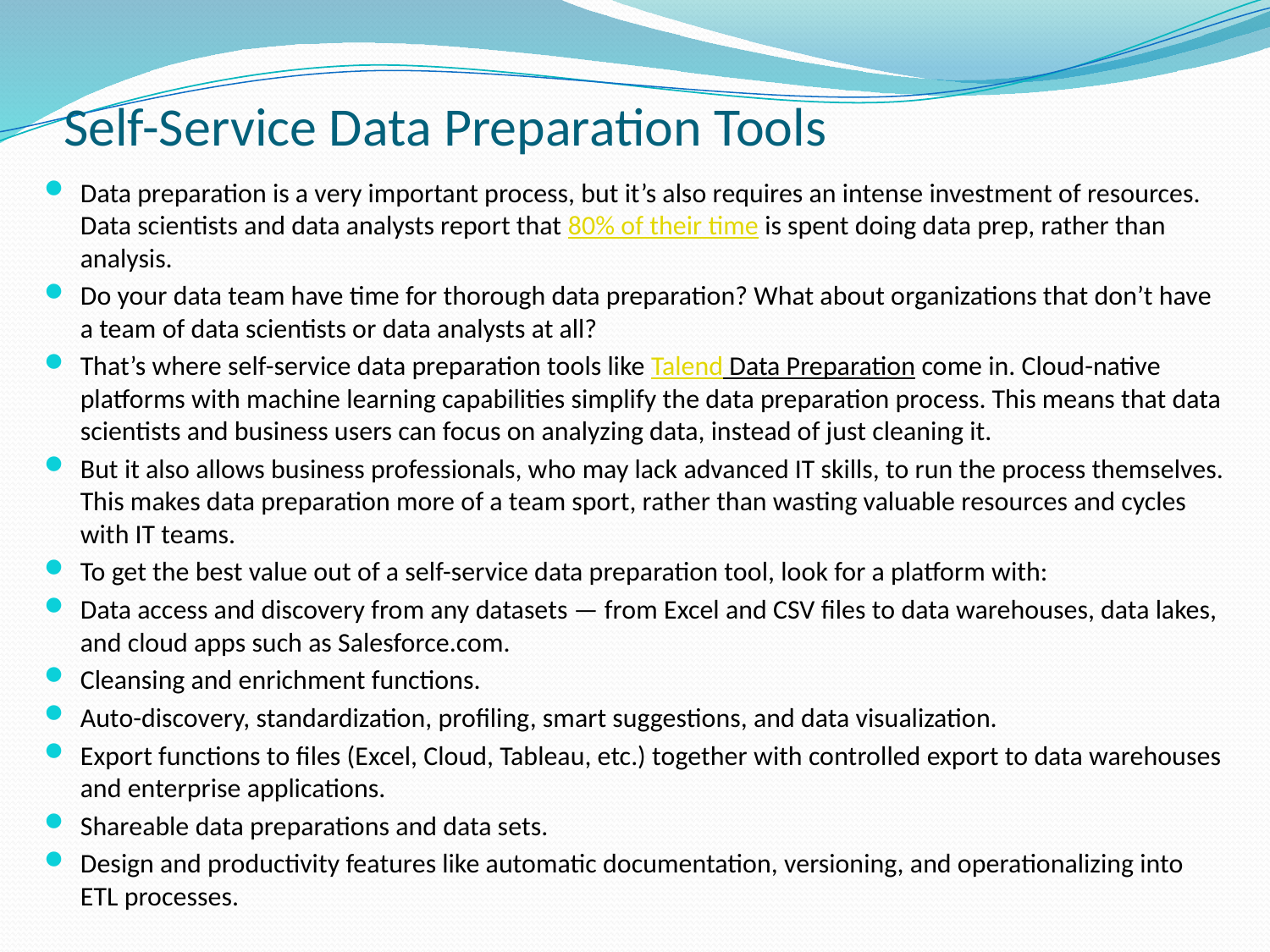

# Self-Service Data Preparation Tools
Data preparation is a very important process, but it’s also requires an intense investment of resources. Data scientists and data analysts report that 80% of their time is spent doing data prep, rather than analysis.
Do your data team have time for thorough data preparation? What about organizations that don’t have a team of data scientists or data analysts at all?
That’s where self-service data preparation tools like Talend Data Preparation come in. Cloud-native platforms with machine learning capabilities simplify the data preparation process. This means that data scientists and business users can focus on analyzing data, instead of just cleaning it.
But it also allows business professionals, who may lack advanced IT skills, to run the process themselves. This makes data preparation more of a team sport, rather than wasting valuable resources and cycles with IT teams.
To get the best value out of a self-service data preparation tool, look for a platform with:
Data access and discovery from any datasets — from Excel and CSV files to data warehouses, data lakes, and cloud apps such as Salesforce.com.
Cleansing and enrichment functions.
Auto-discovery, standardization, profiling, smart suggestions, and data visualization.
Export functions to files (Excel, Cloud, Tableau, etc.) together with controlled export to data warehouses and enterprise applications.
Shareable data preparations and data sets.
Design and productivity features like automatic documentation, versioning, and operationalizing into ETL processes.